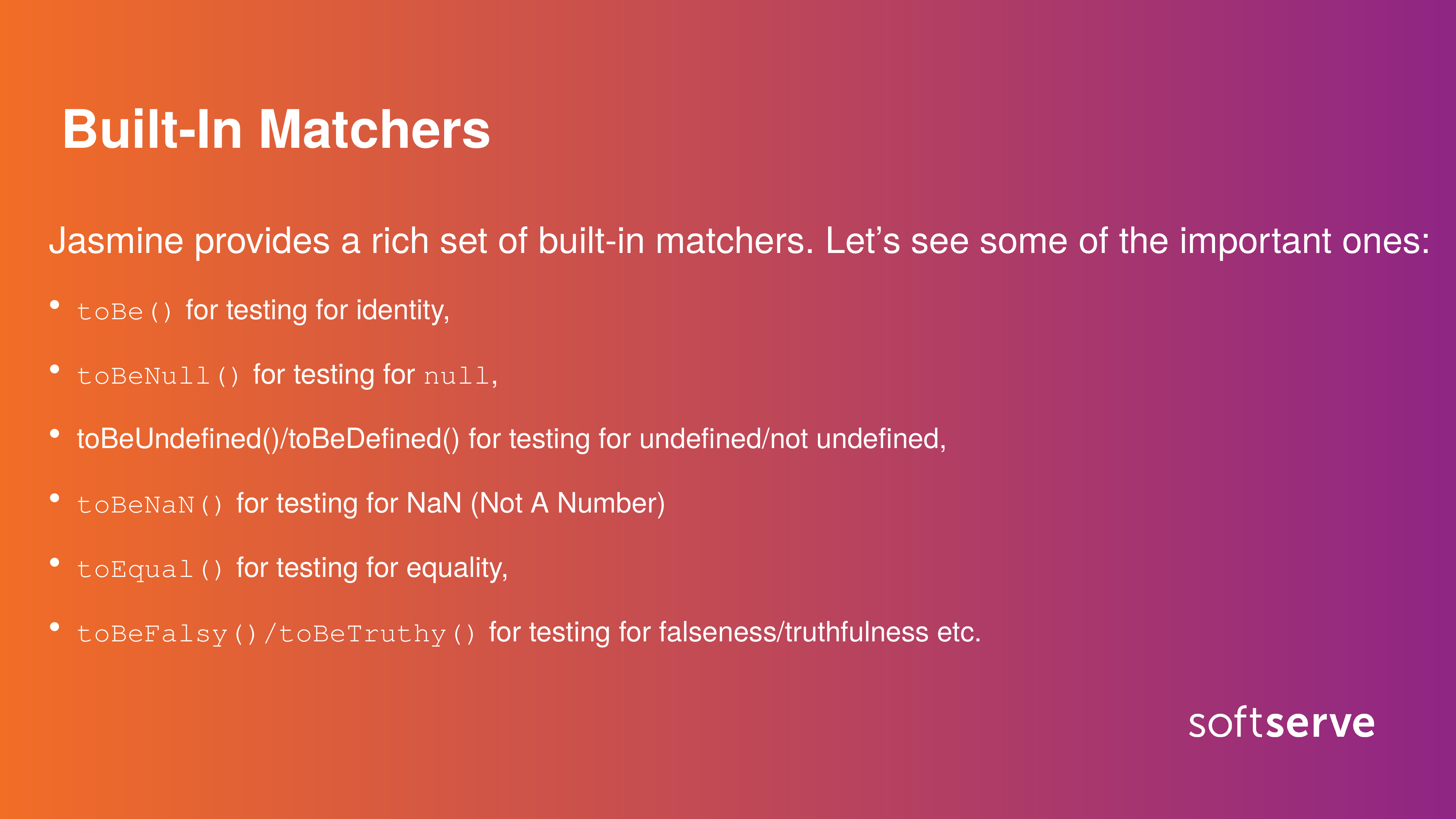

Built-In Matchers
Jasmine provides a rich set of built-in matchers. Let’s see some of the important ones:
toBe() for testing for identity,
toBeNull() for testing for null,
toBeUndefined()/toBeDefined() for testing for undefined/not undefined,
toBeNaN() for testing for NaN (Not A Number)
toEqual() for testing for equality,
toBeFalsy()/toBeTruthy() for testing for falseness/truthfulness etc.